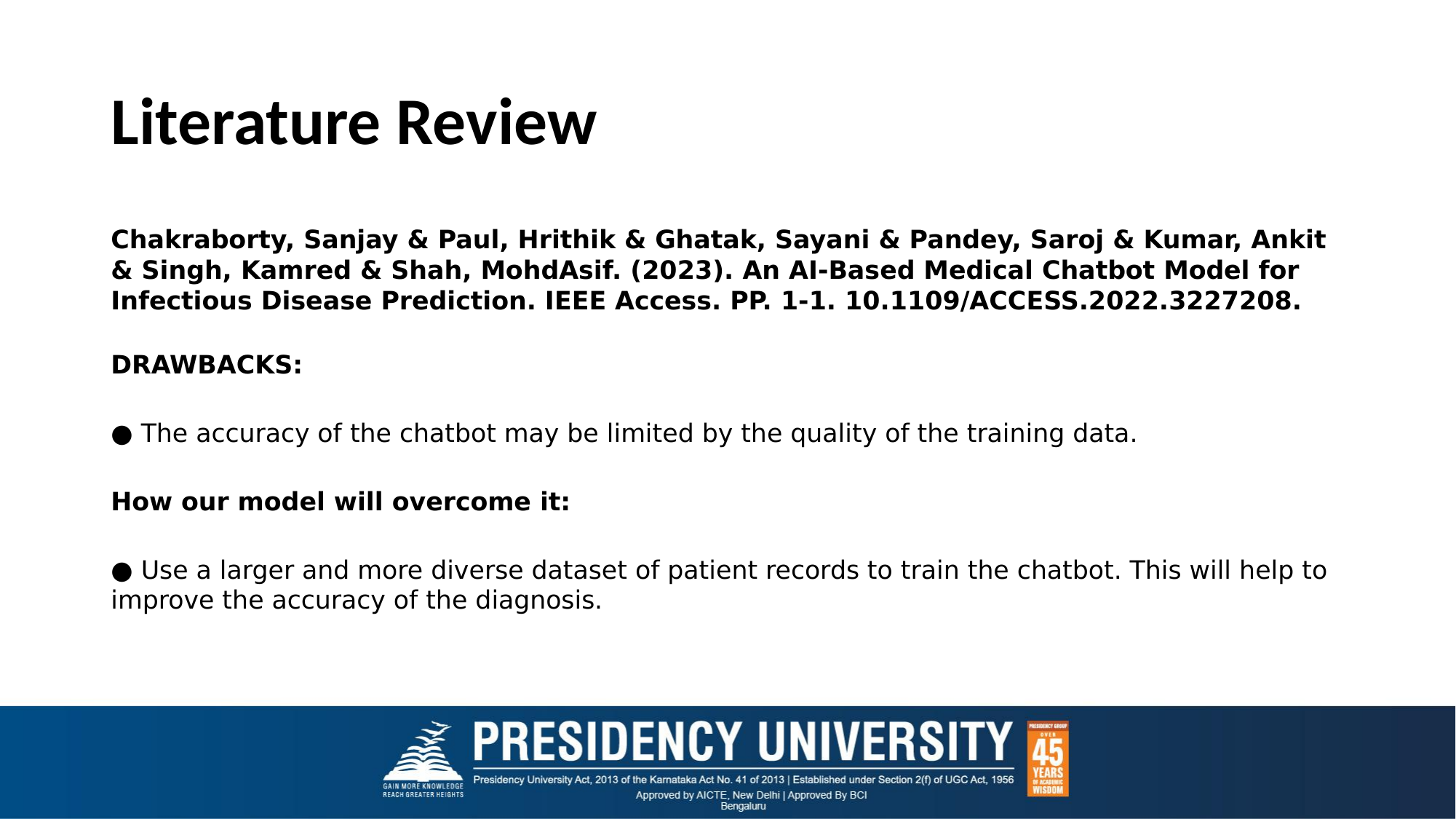

# Literature Review
Chakraborty, Sanjay & Paul, Hrithik & Ghatak, Sayani & Pandey, Saroj & Kumar, Ankit & Singh, Kamred & Shah, MohdAsif. (2023). An AI-Based Medical Chatbot Model for Infectious Disease Prediction. IEEE Access. PP. 1-1. 10.1109/ACCESS.2022.3227208.

DRAWBACKS:

● The accuracy of the chatbot may be limited by the quality of the training data.

How our model will overcome it:

● Use a larger and more diverse dataset of patient records to train the chatbot. This will help to improve the accuracy of the diagnosis.